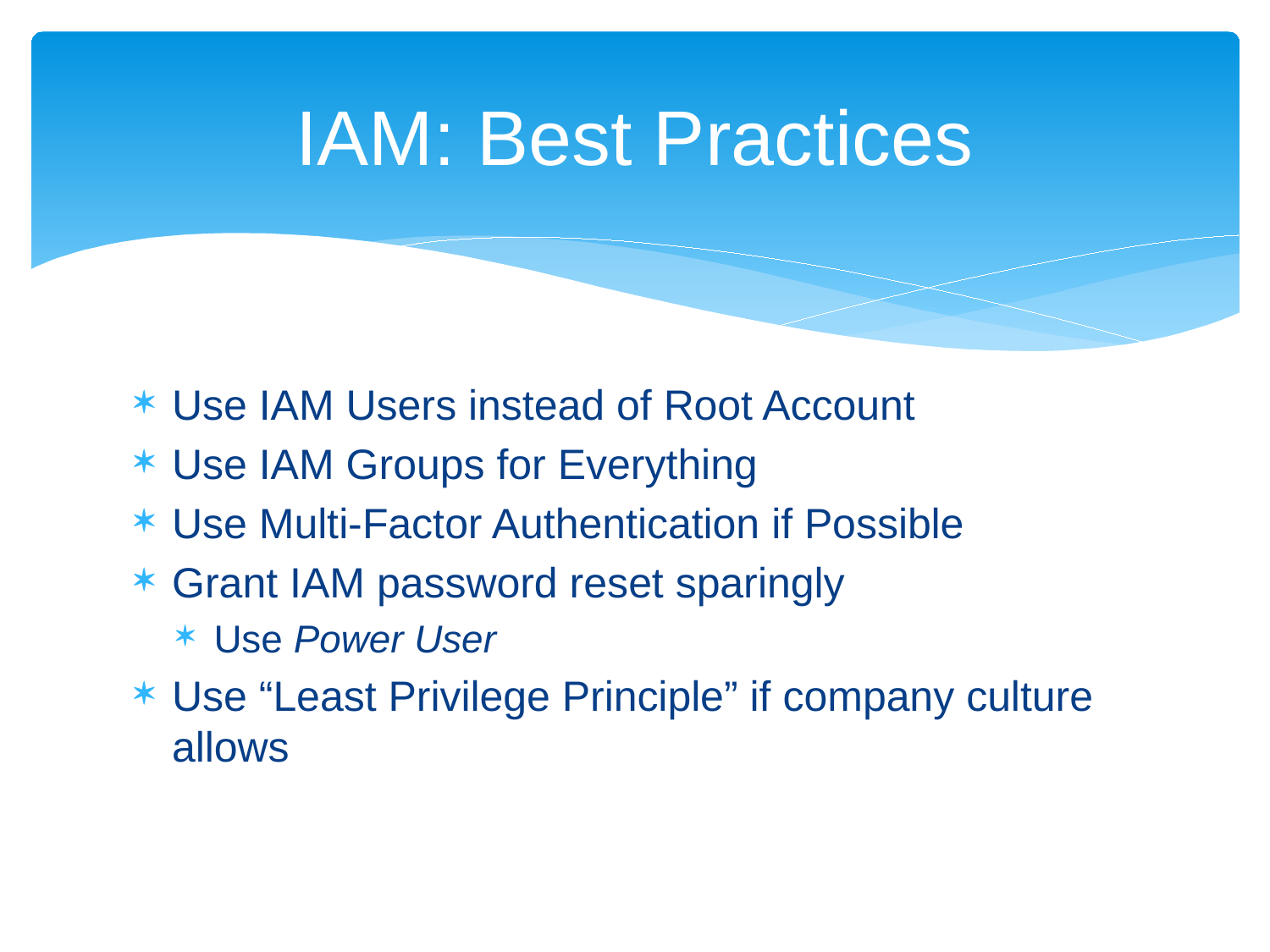

# IAM: Best Practices
Use IAM Users instead of Root Account
Use IAM Groups for Everything
Use Multi-Factor Authentication if Possible
Grant IAM password reset sparingly
Use Power User
Use “Least Privilege Principle” if company culture allows